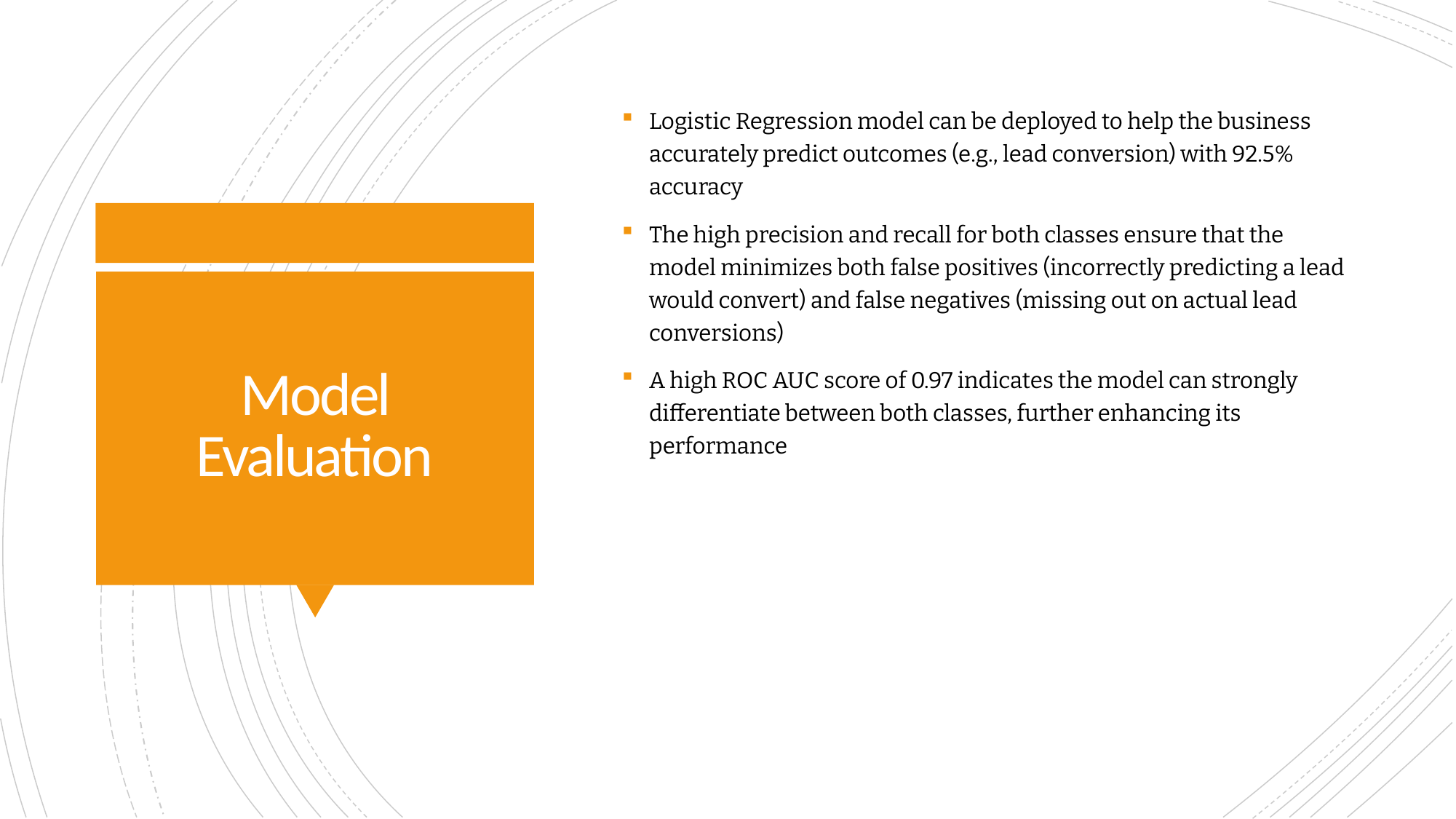

Logistic Regression model can be deployed to help the business accurately predict outcomes (e.g., lead conversion) with 92.5% accuracy
The high precision and recall for both classes ensure that the model minimizes both false positives (incorrectly predicting a lead would convert) and false negatives (missing out on actual lead conversions)
A high ROC AUC score of 0.97 indicates the model can strongly differentiate between both classes, further enhancing its performance

# Model Evaluation